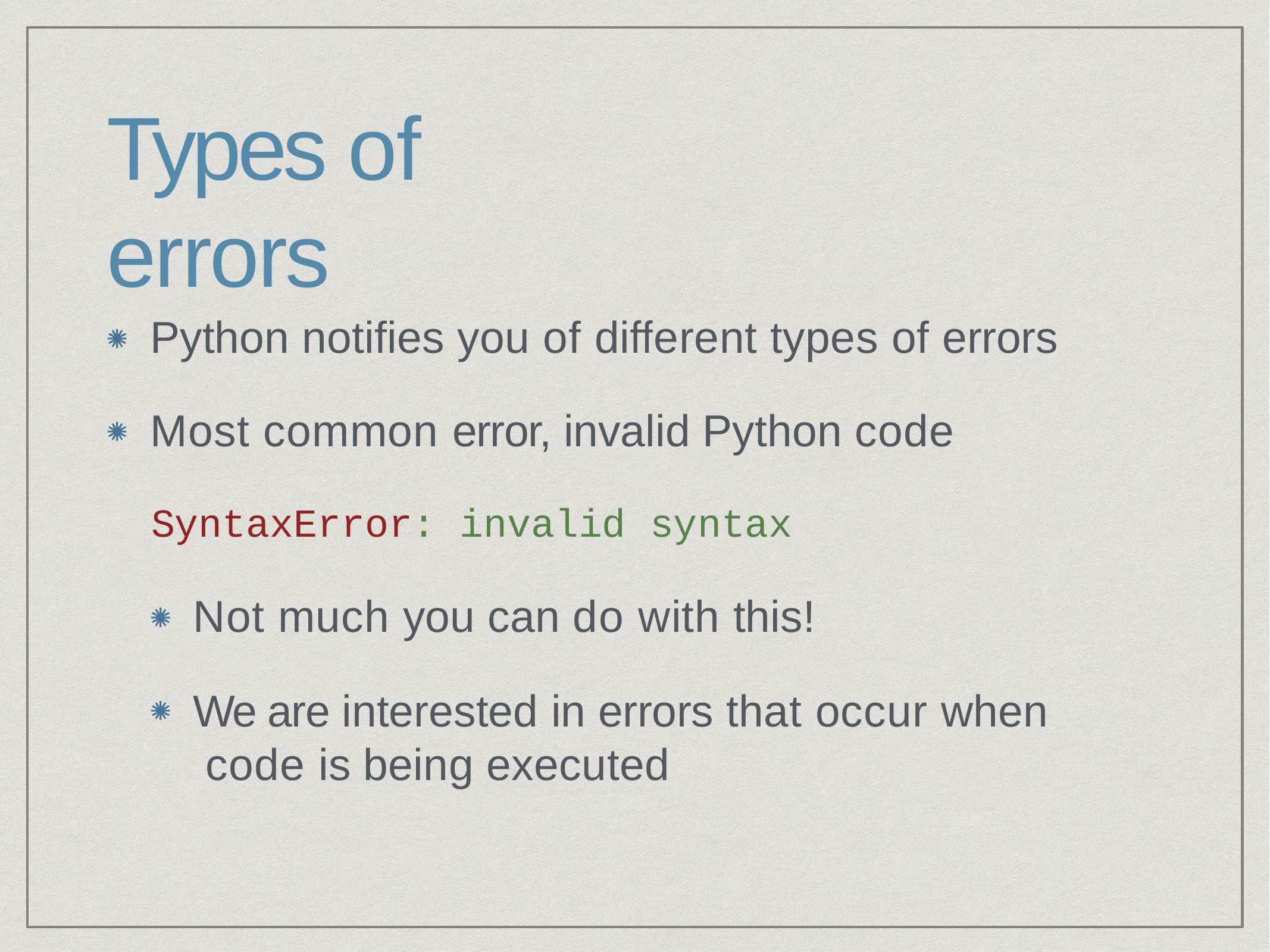

# Types of errors
Python notifies you of diﬀerent types of errors
Most common error, invalid Python code
SyntaxError: invalid syntax
Not much you can do with this!
We are interested in errors that occur when  code is being executed